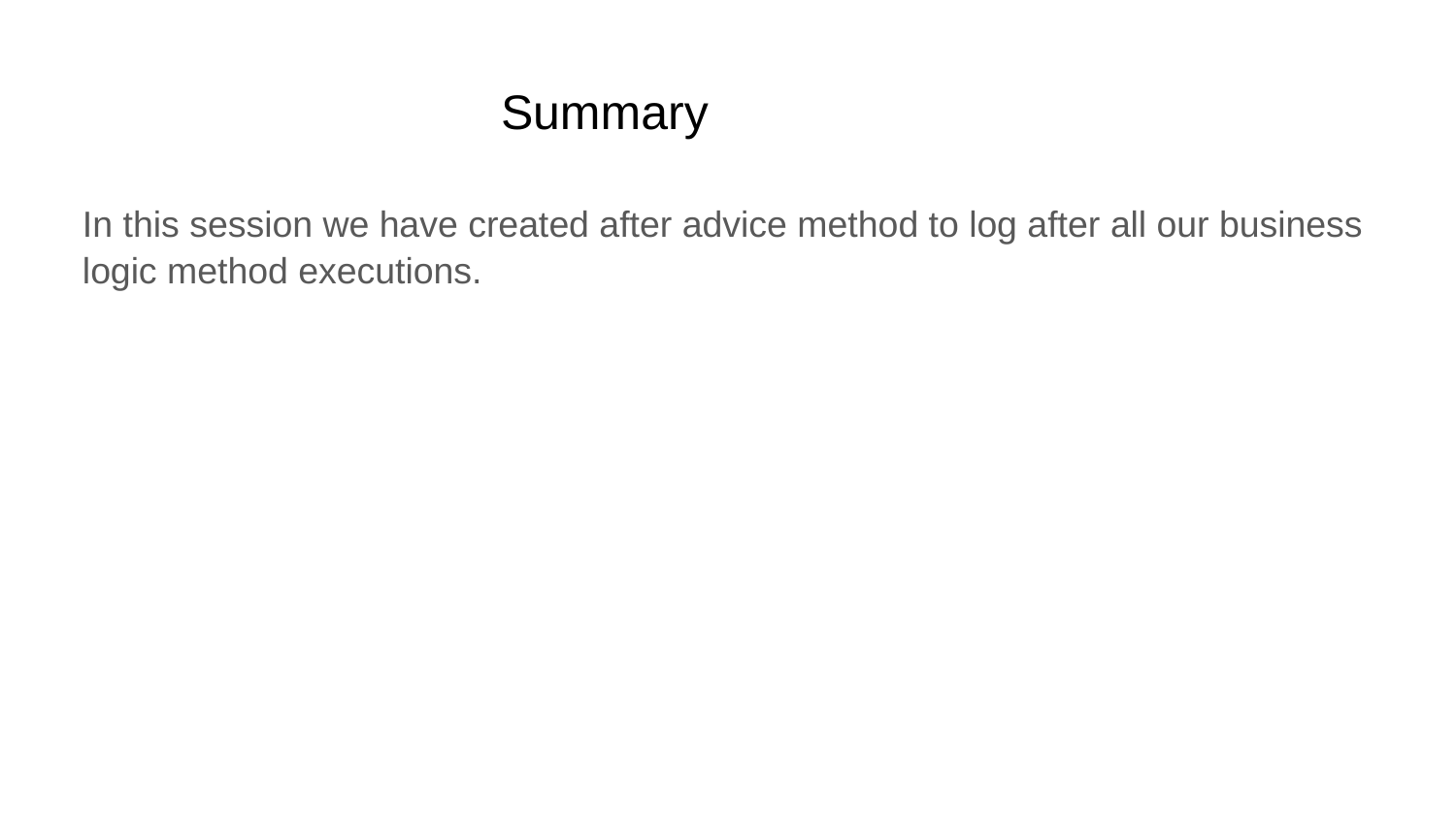

# Summary
In this session we have created after advice method to log after all our business logic method executions.